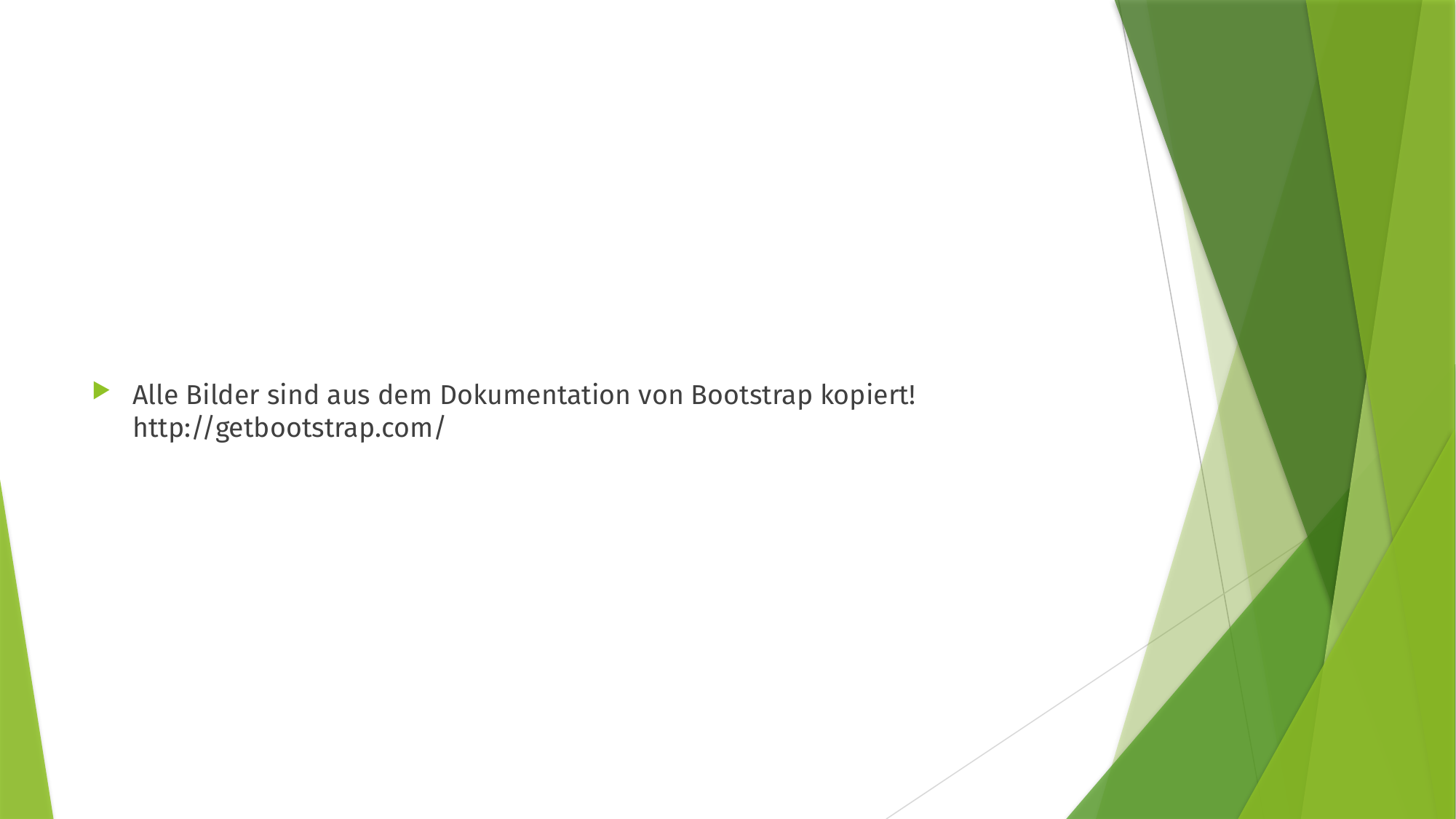

Alle Bilder sind aus dem Dokumentation von Bootstrap kopiert!
http://getbootstrap.com/